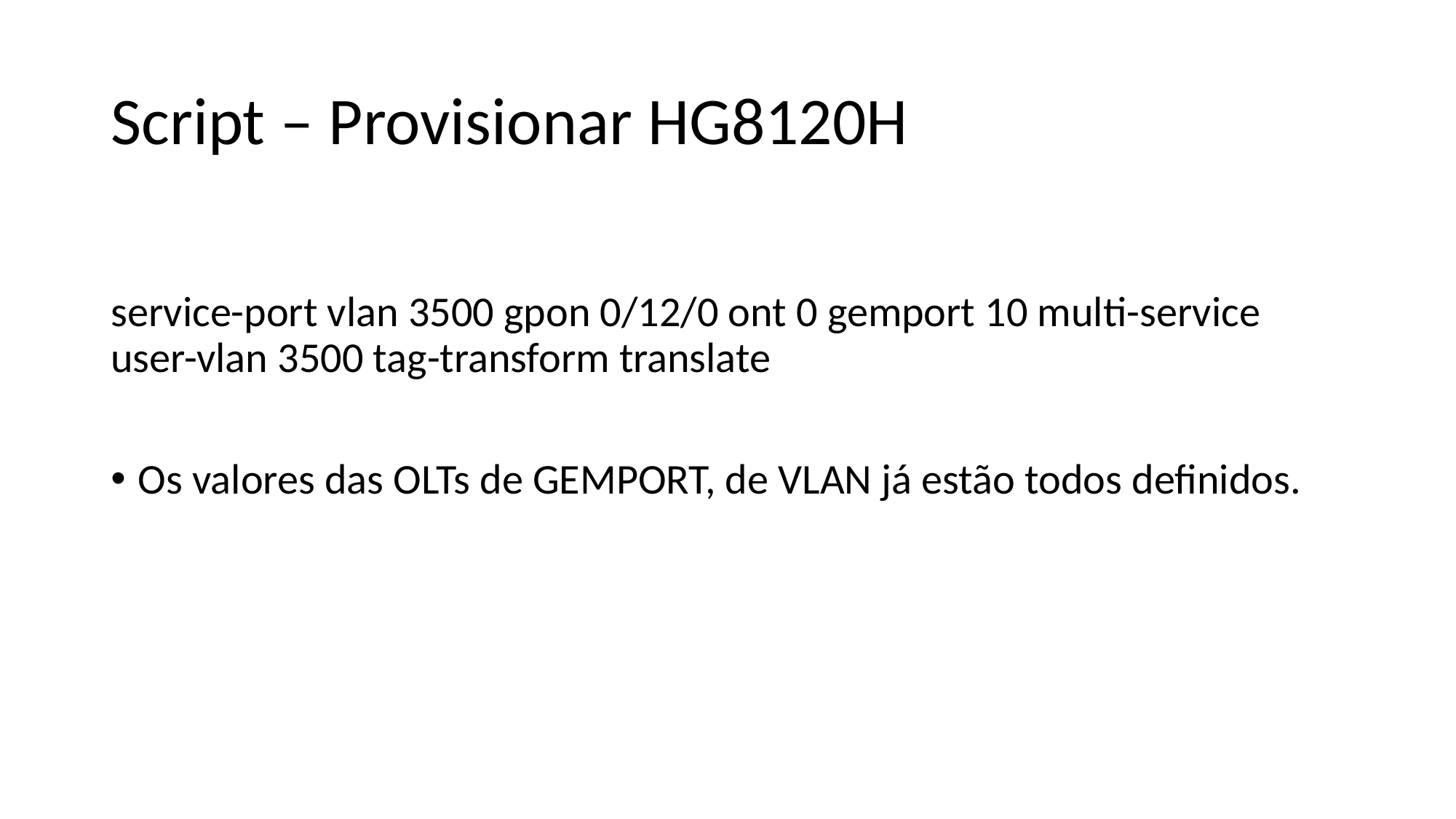

# Script – Provisionar HG8120H

service-port vlan 3500 gpon 0/12/0 ont 0 gemport 10 multi-service user-vlan 3500 tag-transform translate

Os valores das OLTs de GEMPORT, de VLAN já estão todos definidos.